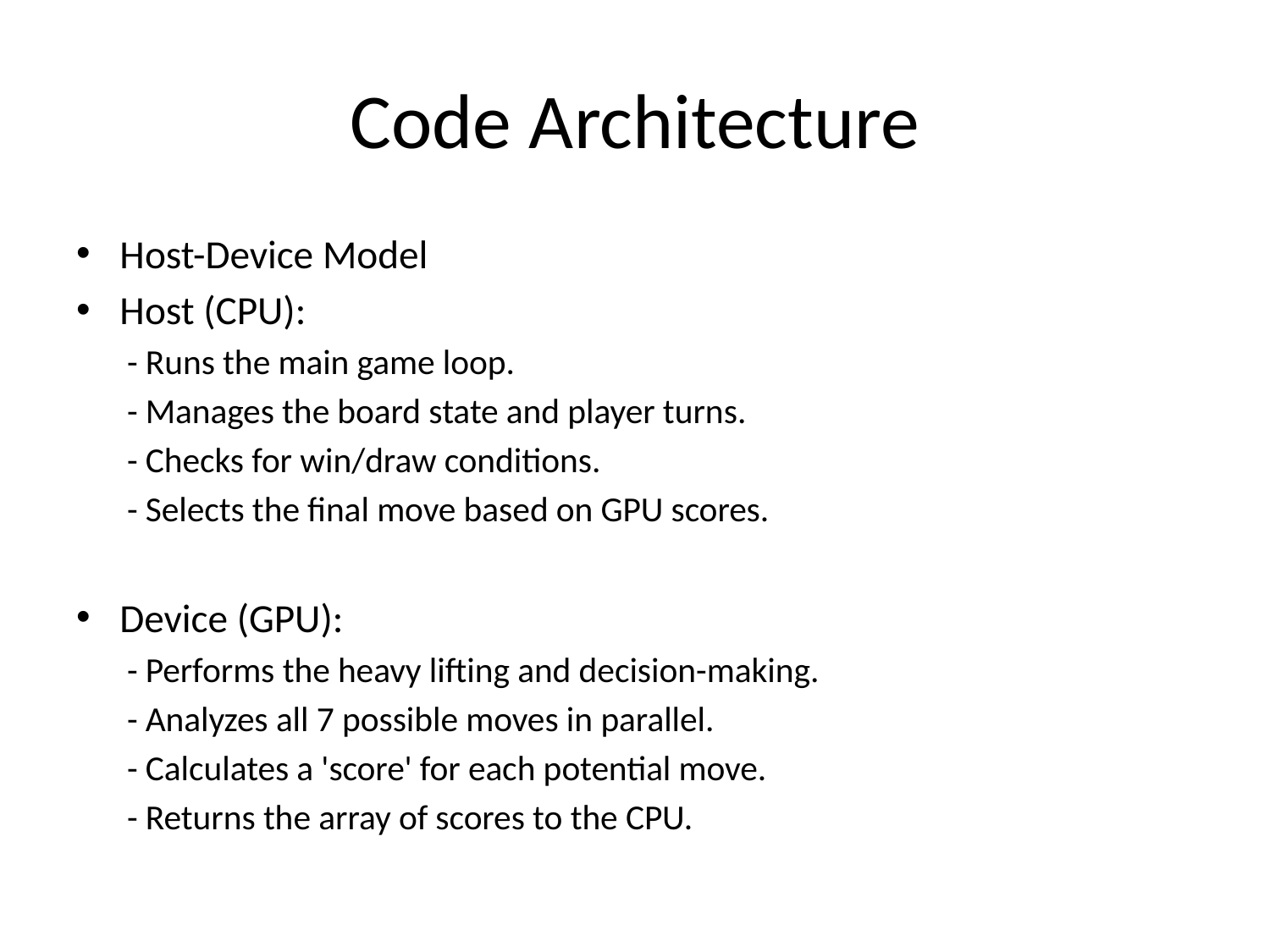

# Code Architecture
Host-Device Model
Host (CPU):
- Runs the main game loop.
- Manages the board state and player turns.
- Checks for win/draw conditions.
- Selects the final move based on GPU scores.

Device (GPU):
- Performs the heavy lifting and decision-making.
- Analyzes all 7 possible moves in parallel.
- Calculates a 'score' for each potential move.
- Returns the array of scores to the CPU.